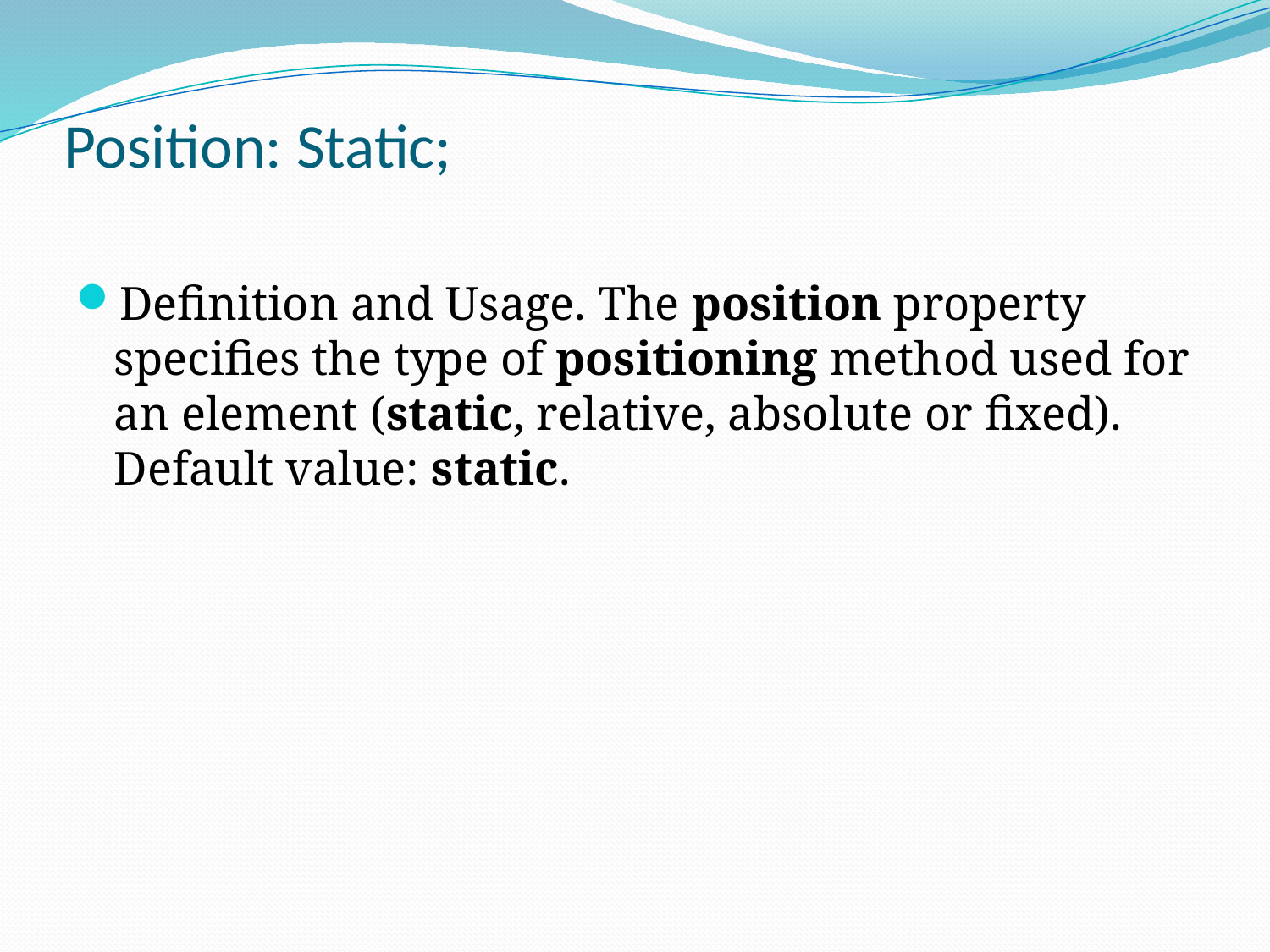

# Position: Static;
Definition and Usage. The position property specifies the type of positioning method used for an element (static, relative, absolute or fixed). Default value: static.